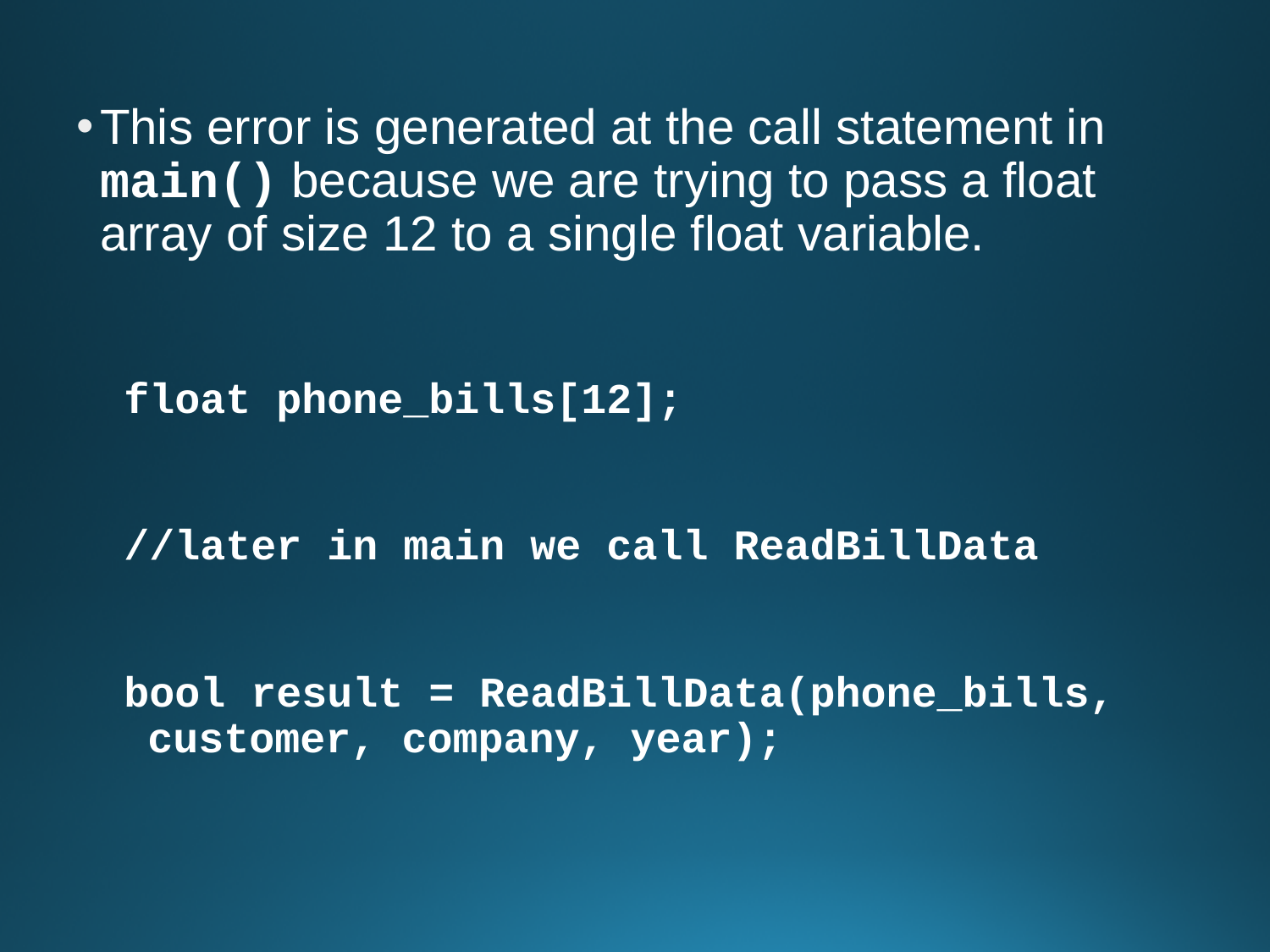

This error is generated at the call statement in main() because we are trying to pass a float array of size 12 to a single float variable.

float phone_bills[12];

//later in main we call ReadBillData

bool result = ReadBillData(phone_bills, customer, company, year);